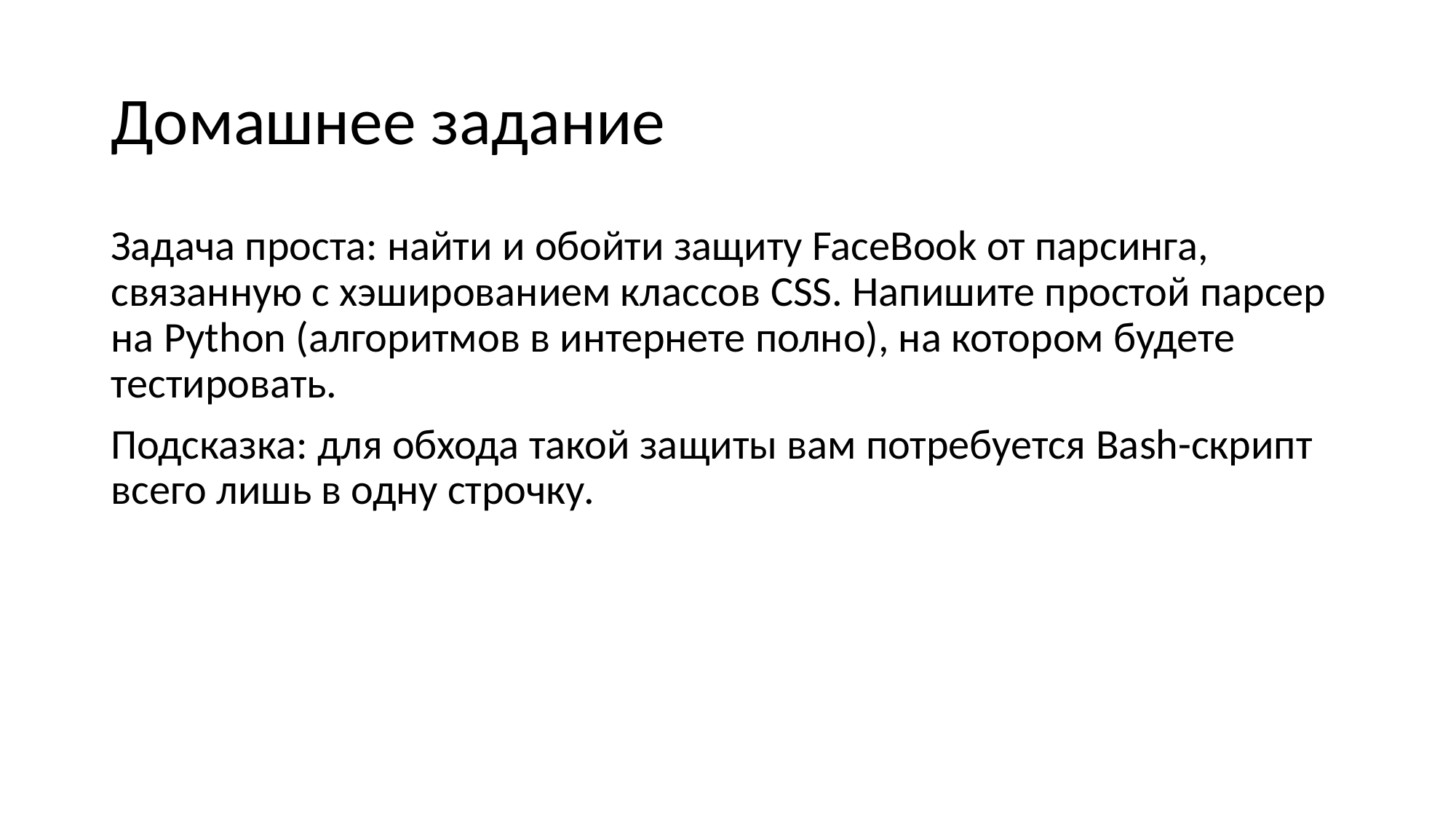

# Домашнее задание
Задача проста: найти и обойти защиту FaceBook от парсинга, связанную с хэшированием классов CSS. Напишите простой парсер на Python (алгоритмов в интернете полно), на котором будете тестировать.
Подсказка: для обхода такой защиты вам потребуется Bash-скрипт всего лишь в одну строчку.